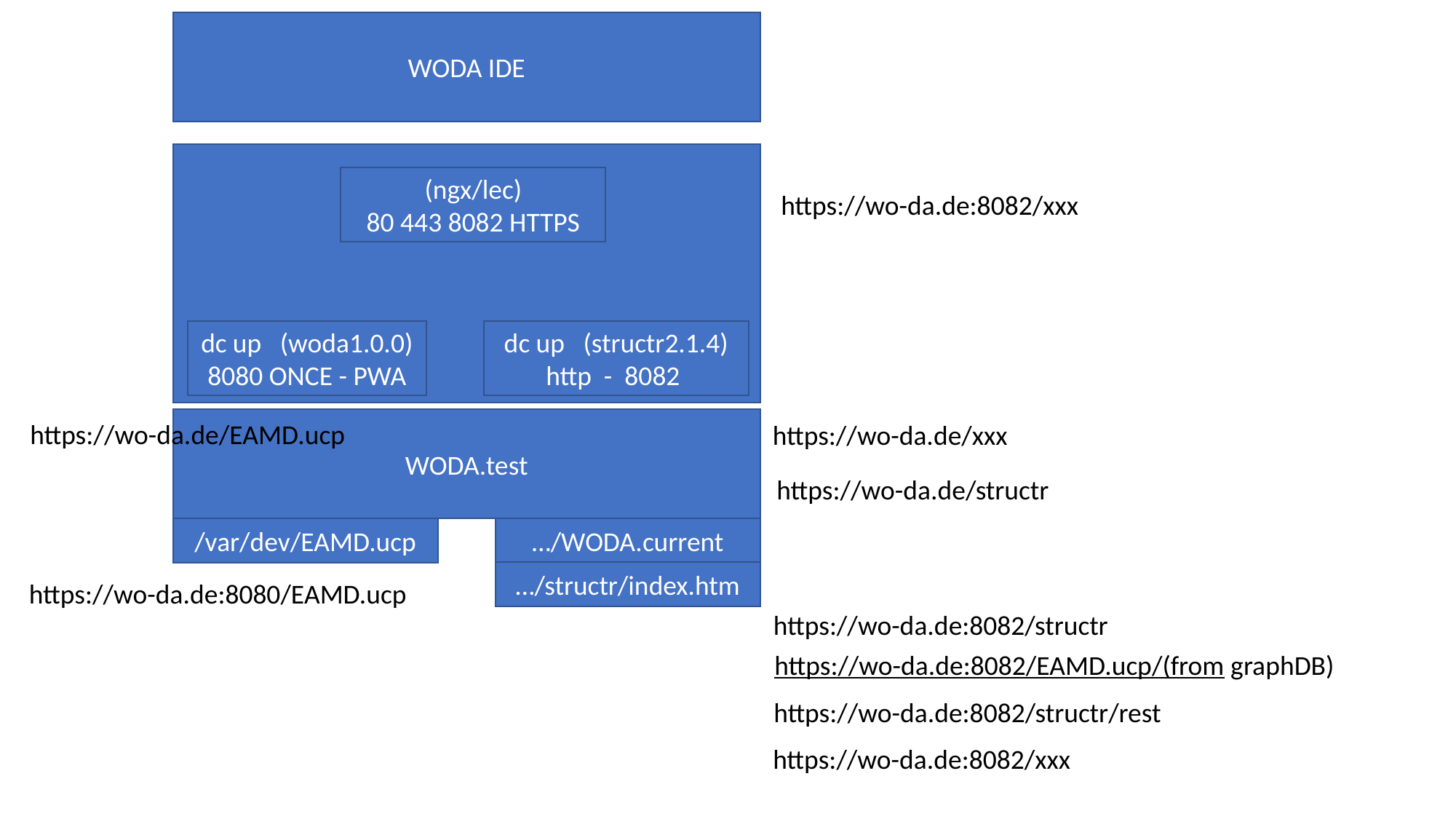

WODA IDE
dc up

(ngx/lec)
80 443 8082 HTTPS
https://wo-da.de:8082/xxx
dc up   (woda1.0.0)
8080 ONCE - PWA
dc up   (structr2.1.4)
http  -  8082
WODA.test
https://wo-da.de/EAMD.ucp
https://wo-da.de/xxx
https://wo-da.de/structr
/var/dev/EAMD.ucp
…/WODA.current
…/structr/index.htm
https://wo-da.de:8080/EAMD.ucp
https://wo-da.de:8082/structr
https://wo-da.de:8082/EAMD.ucp/(from graphDB)
https://wo-da.de:8082/structr/rest
https://wo-da.de:8082/xxx